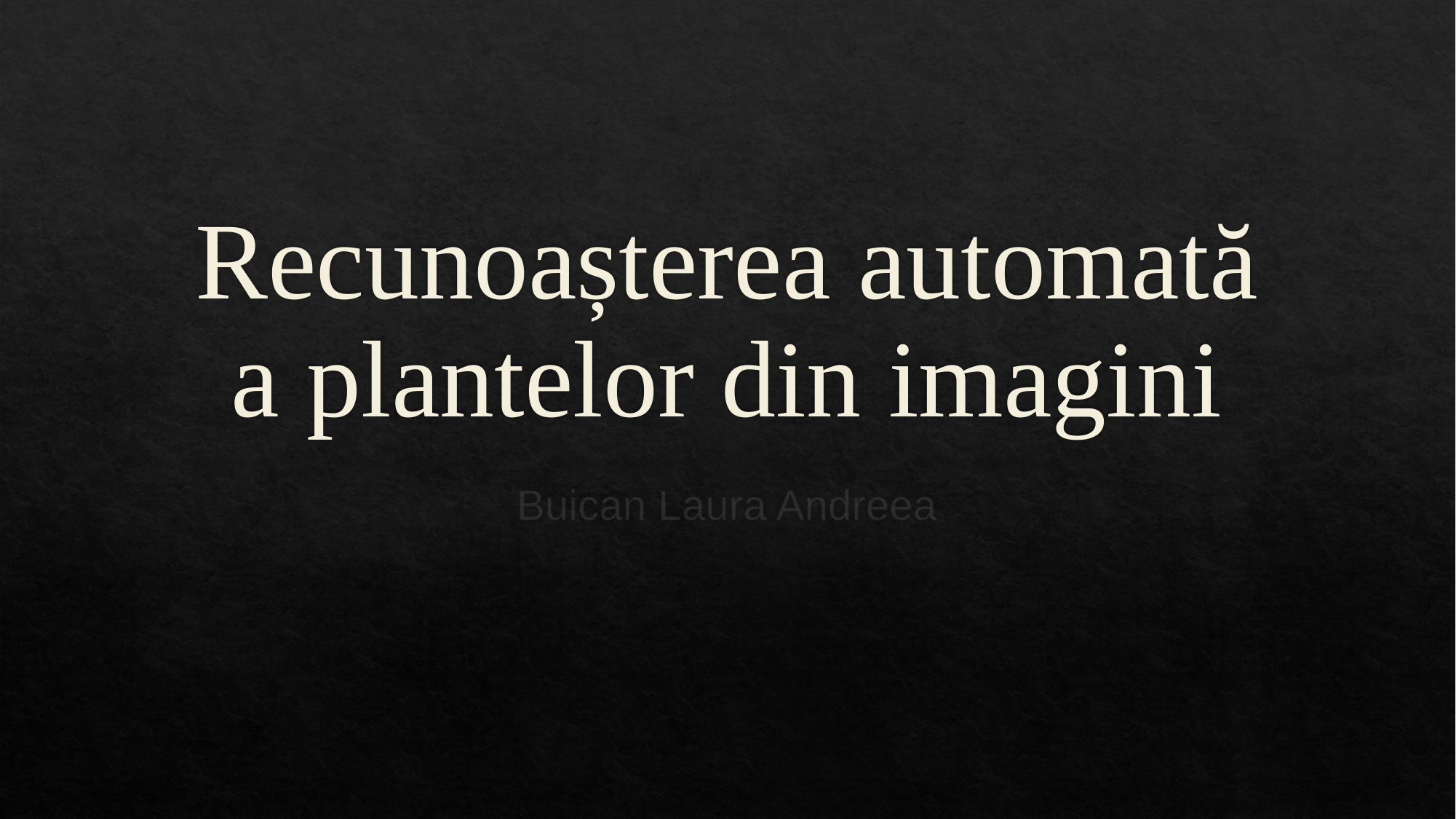

# Recunoașterea automată a plantelor din imagini
Buican Laura Andreea